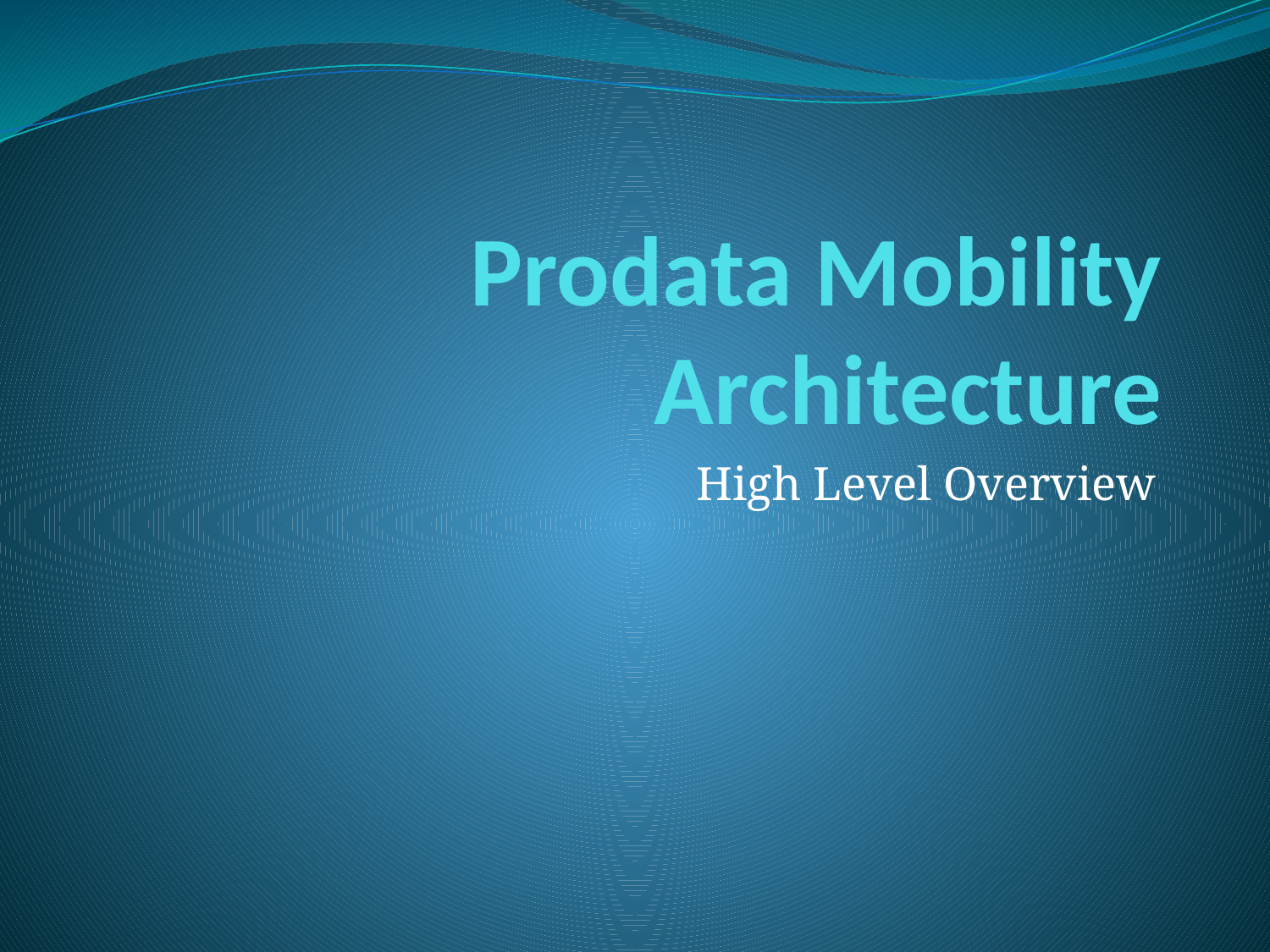

# Prodata Mobility Architecture
High Level Overview